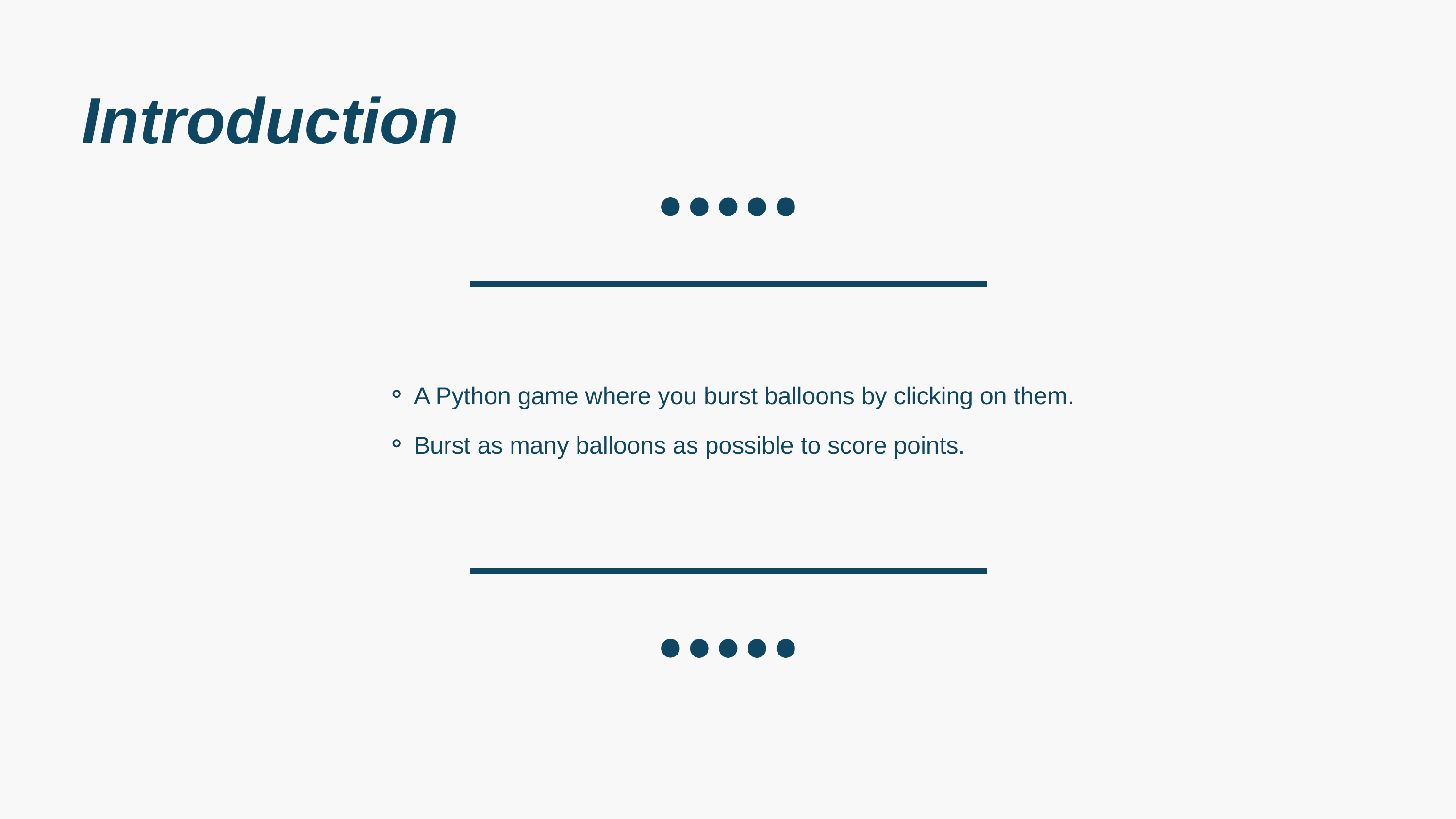

Introduction

A Python game where you burst balloons by clicking on them.
Burst as many balloons as possible to score points.